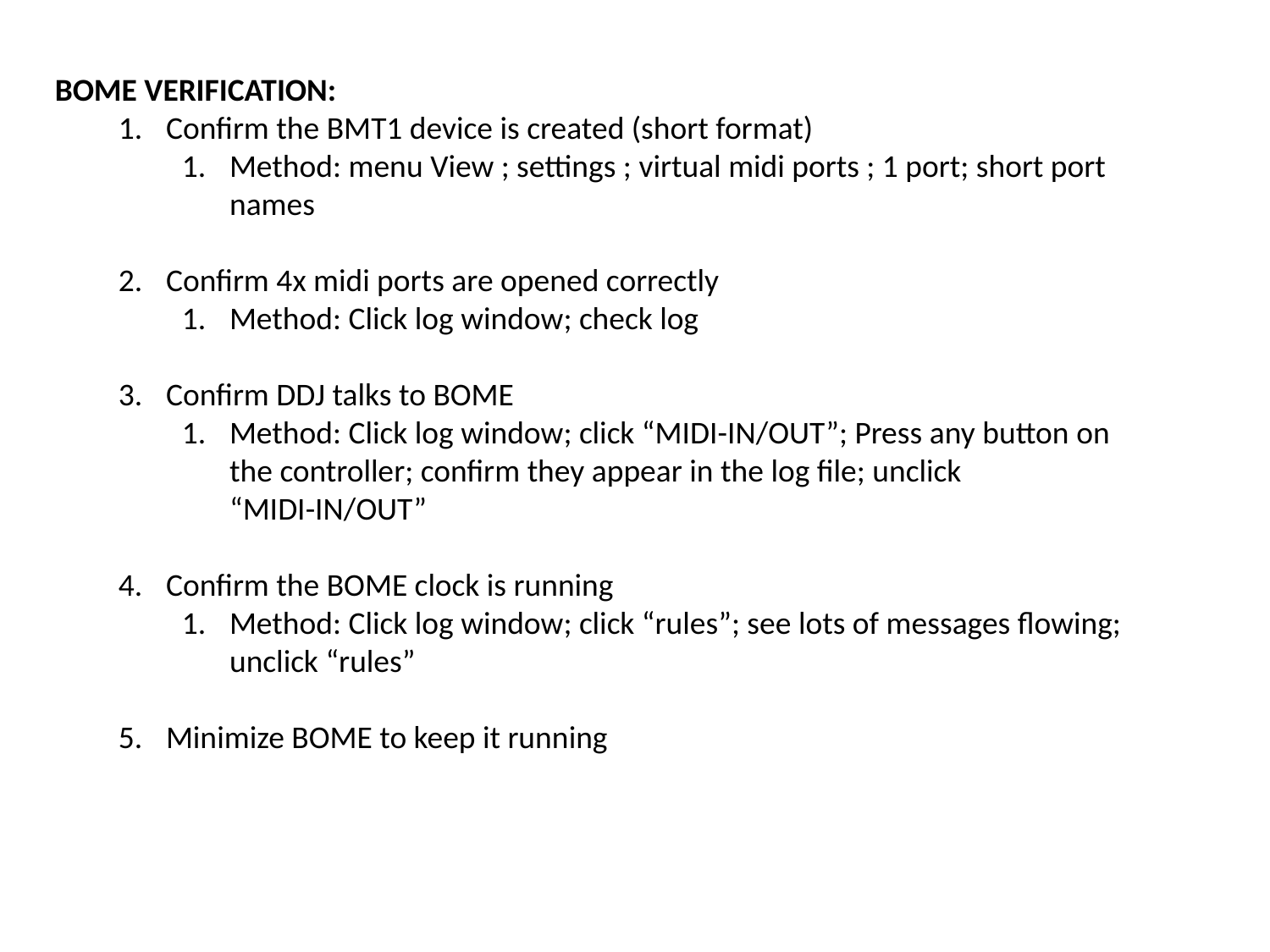

BOME VERIFICATION:
Confirm the BMT1 device is created (short format)
Method: menu View ; settings ; virtual midi ports ; 1 port; short port names

Confirm 4x midi ports are opened correctly
Method: Click log window; check log

Confirm DDJ talks to BOME
Method: Click log window; click “MIDI-IN/OUT”; Press any button on the controller; confirm they appear in the log file; unclick “MIDI-IN/OUT”

Confirm the BOME clock is running
Method: Click log window; click “rules”; see lots of messages flowing; unclick “rules”

Minimize BOME to keep it running